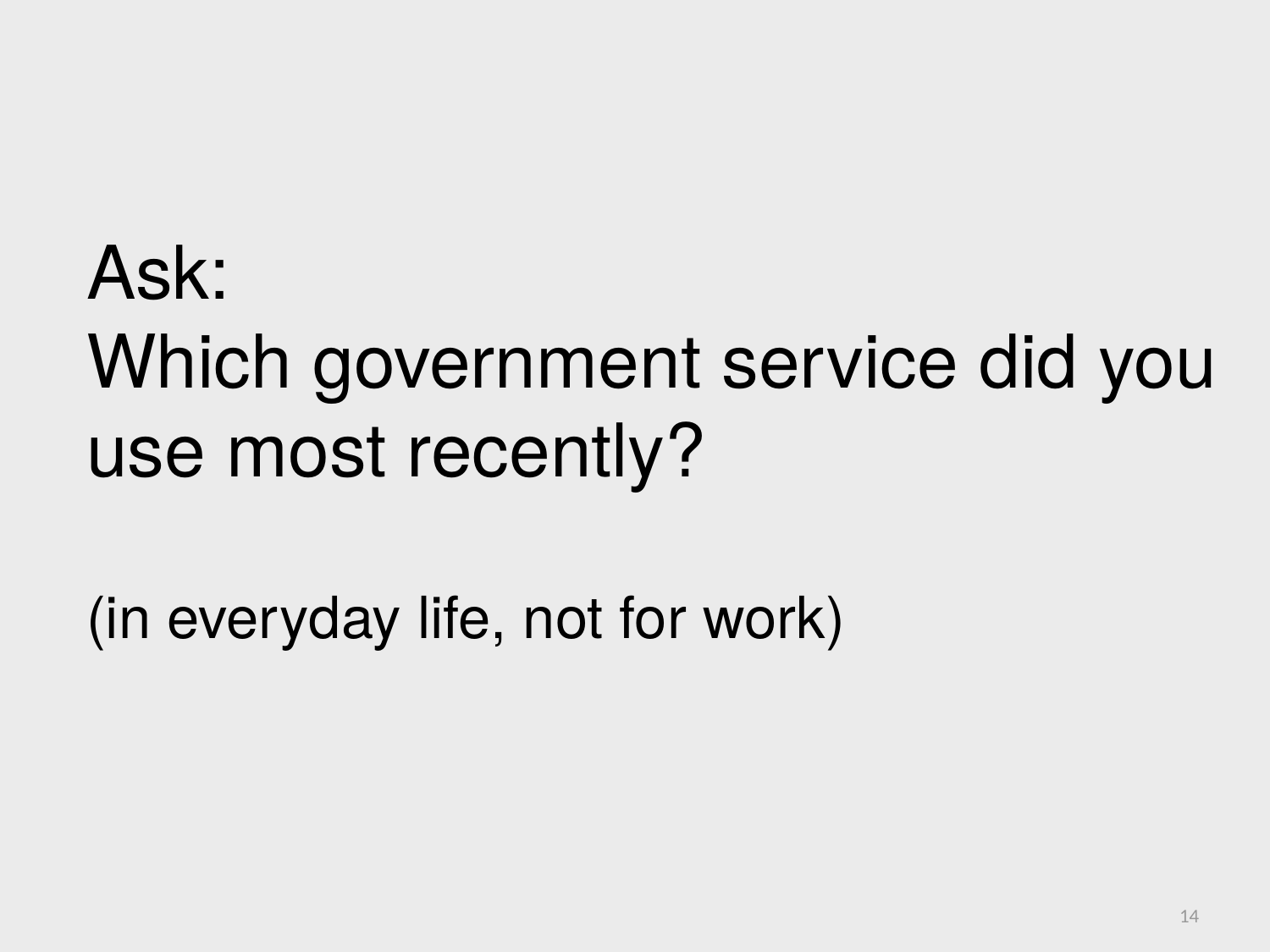

# Ask: Which government service did you use most recently?

(in everyday life, not for work)

14